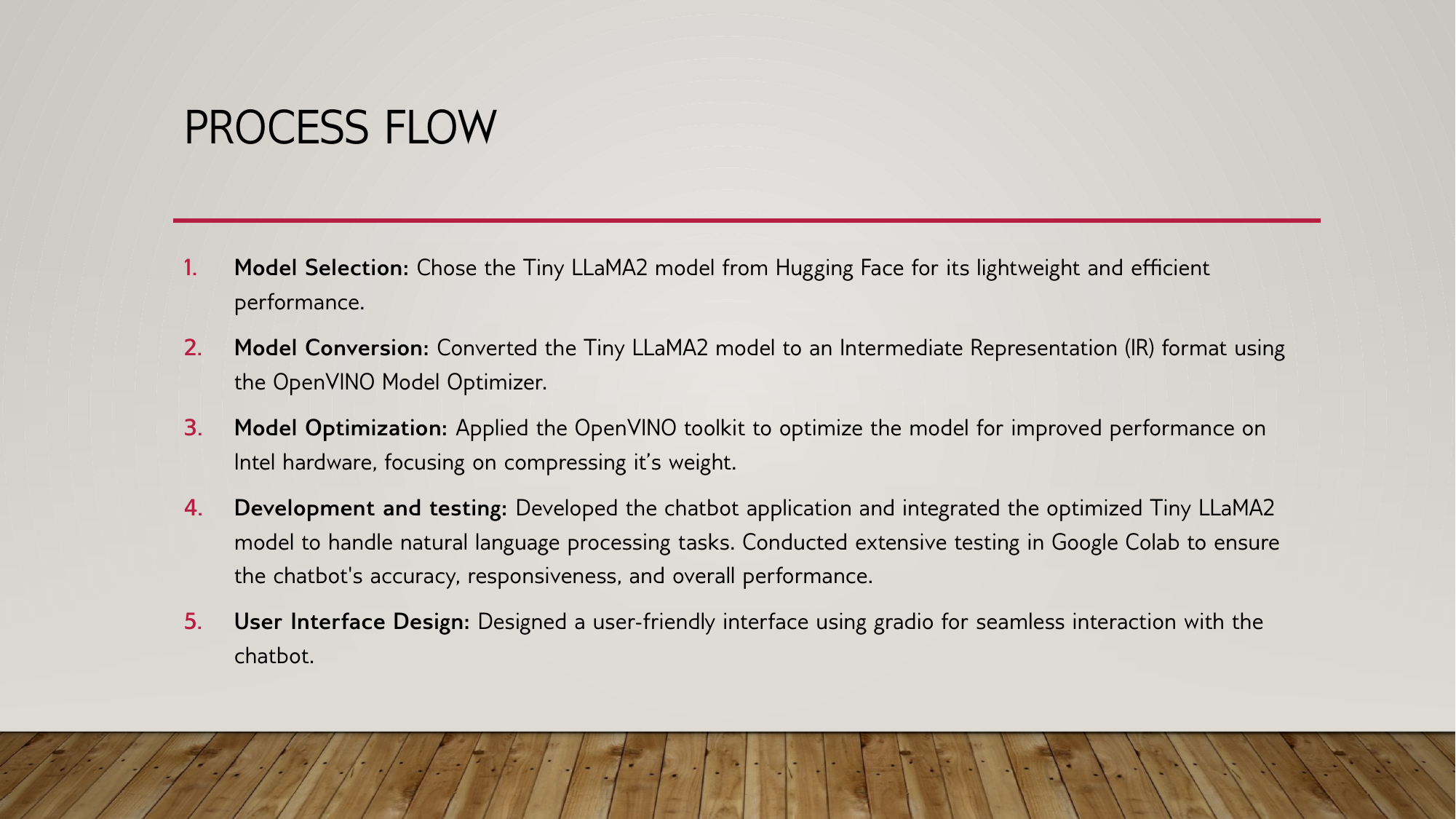

# Process flow
Model Selection: Chose the Tiny LLaMA2 model from Hugging Face for its lightweight and efficient performance.
Model Conversion: Converted the Tiny LLaMA2 model to an Intermediate Representation (IR) format using the OpenVINO Model Optimizer.
Model Optimization: Applied the OpenVINO toolkit to optimize the model for improved performance on Intel hardware, focusing on compressing it’s weight.
Development and testing: Developed the chatbot application and integrated the optimized Tiny LLaMA2 model to handle natural language processing tasks. Conducted extensive testing in Google Colab to ensure the chatbot's accuracy, responsiveness, and overall performance.
User Interface Design: Designed a user-friendly interface using gradio for seamless interaction with the chatbot.